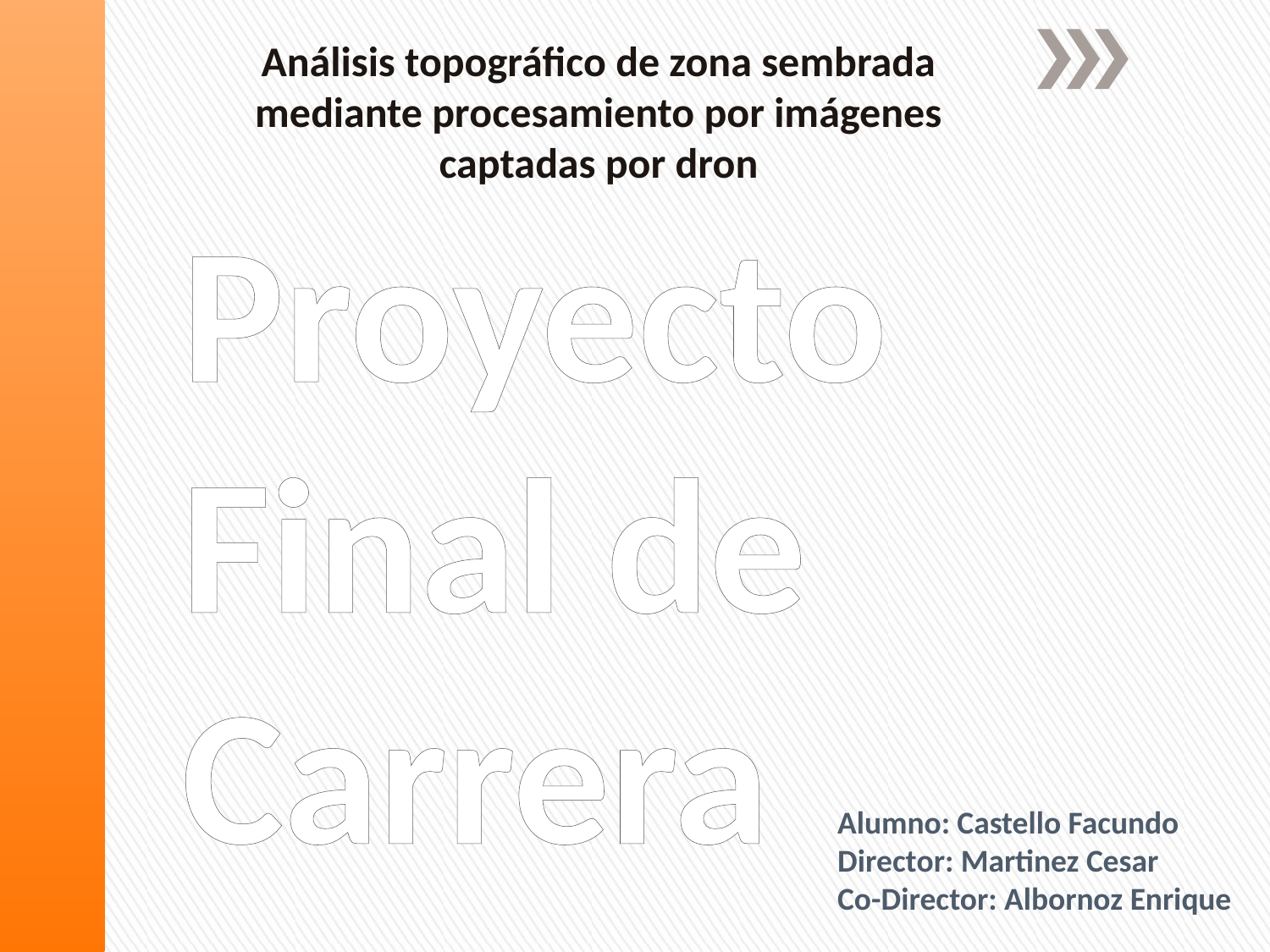

Análisis topográfico de zona sembrada mediante procesamiento por imágenes captadas por dron
# Proyecto Final de Carrera
Alumno: Castello Facundo
Director: Martinez Cesar
Co-Director: Albornoz Enrique